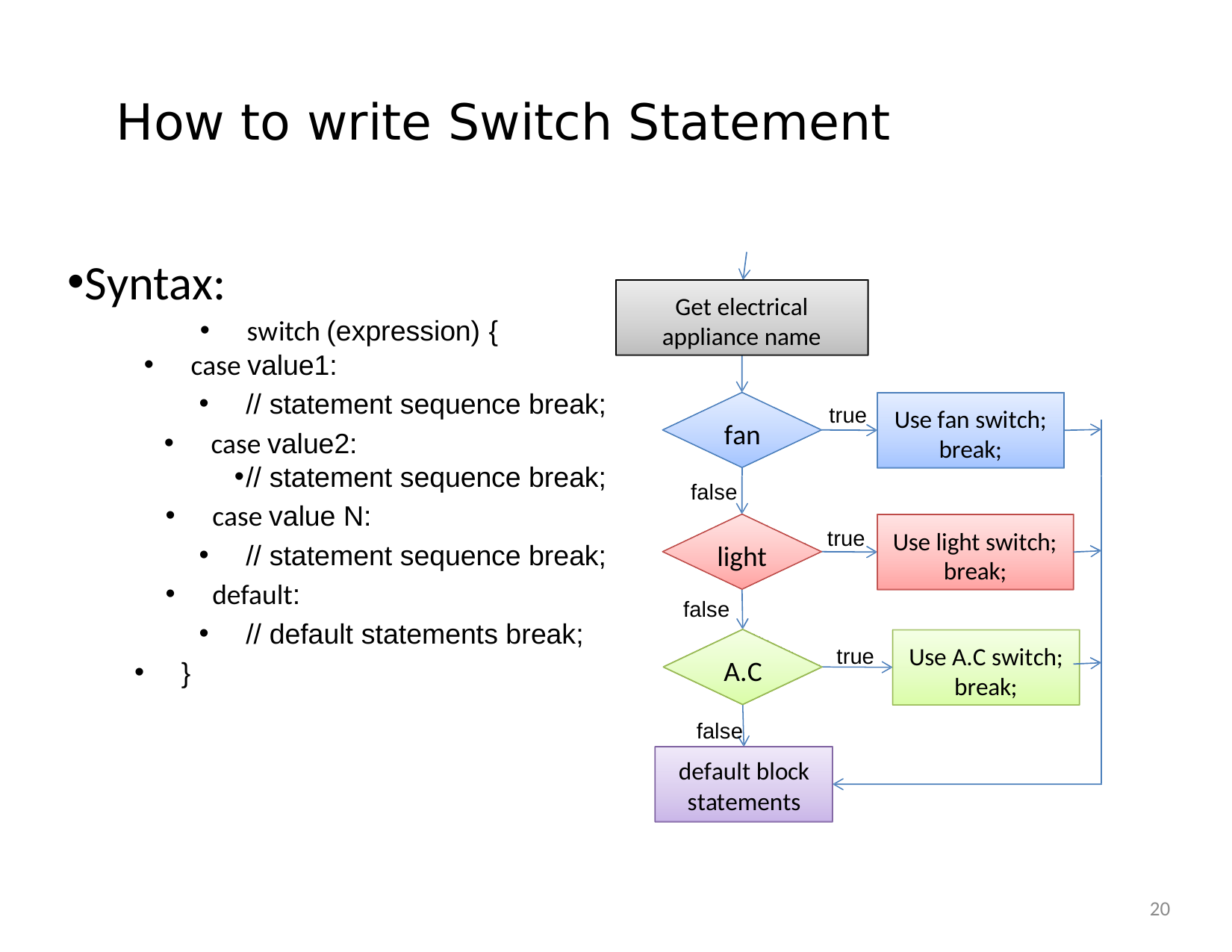

# How to write Switch Statement
Syntax:
switch (expression) {
case value1:
// statement sequence break;
case value2:
// statement sequence break;
case value N:
// statement sequence break;
default:
// default statements break;
}

Get electrical appliance name

true
Use fan switch; break;
fan

false

true
Use light switch; break;
light

false

Use A.C switch; break;
true
A.C

false
default block statements

20